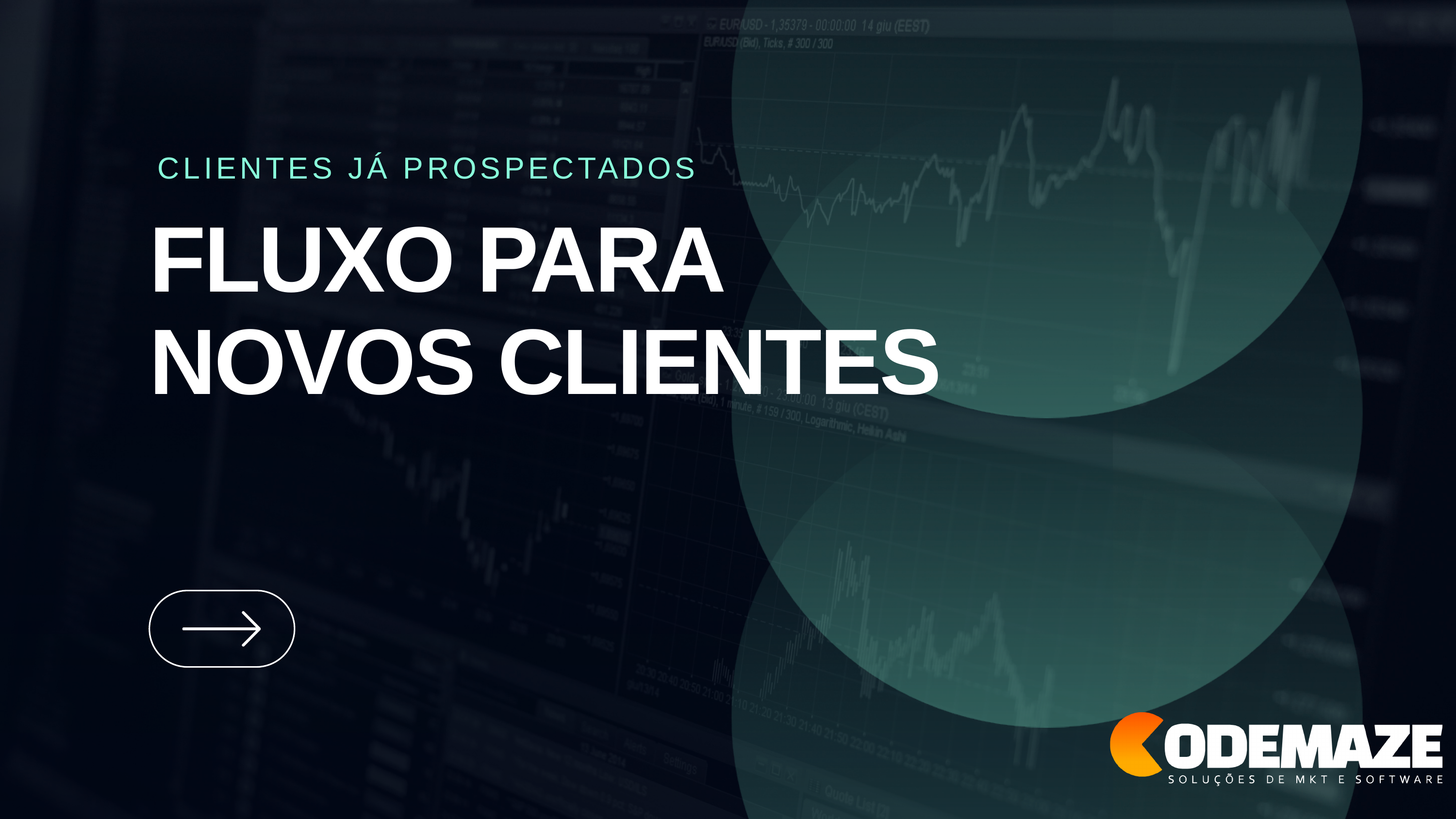

CLIENTES JÁ PROSPECTADOS
FLUXO PARA
NOVOS CLIENTES